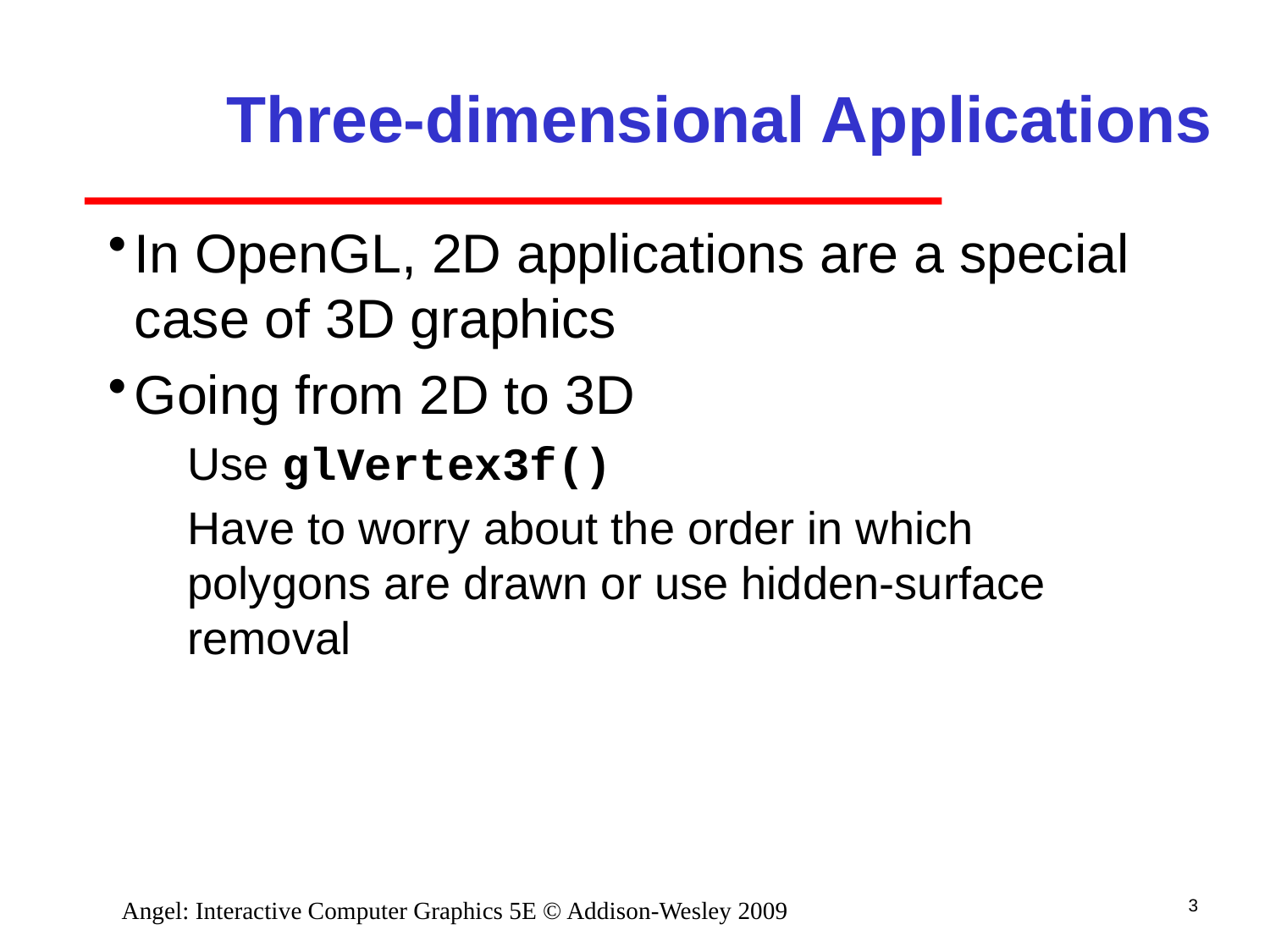

# Three-dimensional Applications
In OpenGL, 2D applications are a special case of 3D graphics
Going from 2D to 3D
Use glVertex3f()
Have to worry about the order in which polygons are drawn or use hidden-surface removal

3
Angel: Interactive Computer Graphics 5E © Addison-Wesley 2009